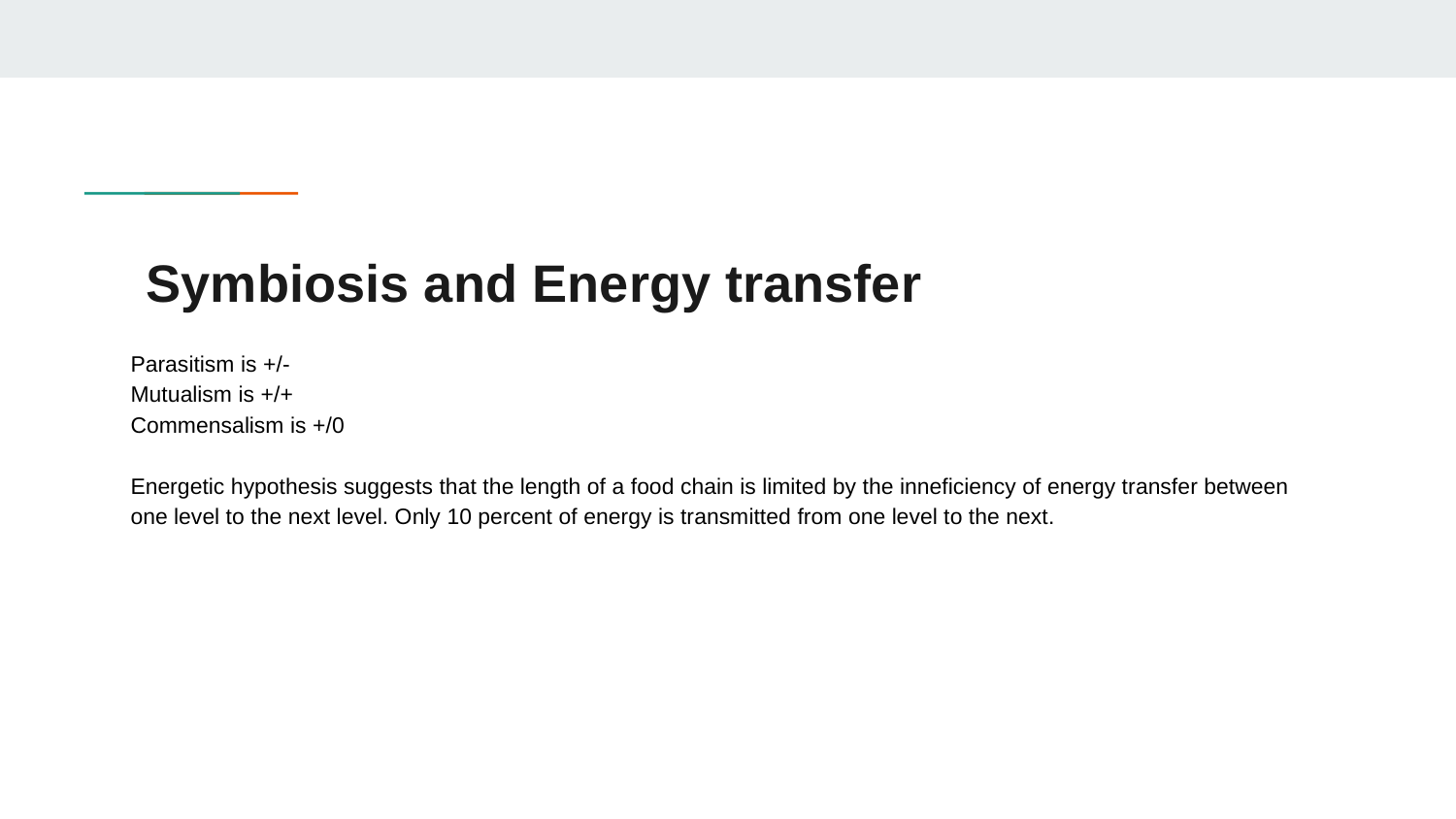

# Symbiosis and Energy transfer
Parasitism is +/-
Mutualism is +/+
Commensalism is +/0

Energetic hypothesis suggests that the length of a food chain is limited by the inneficiency of energy transfer between one level to the next level. Only 10 percent of energy is transmitted from one level to the next.